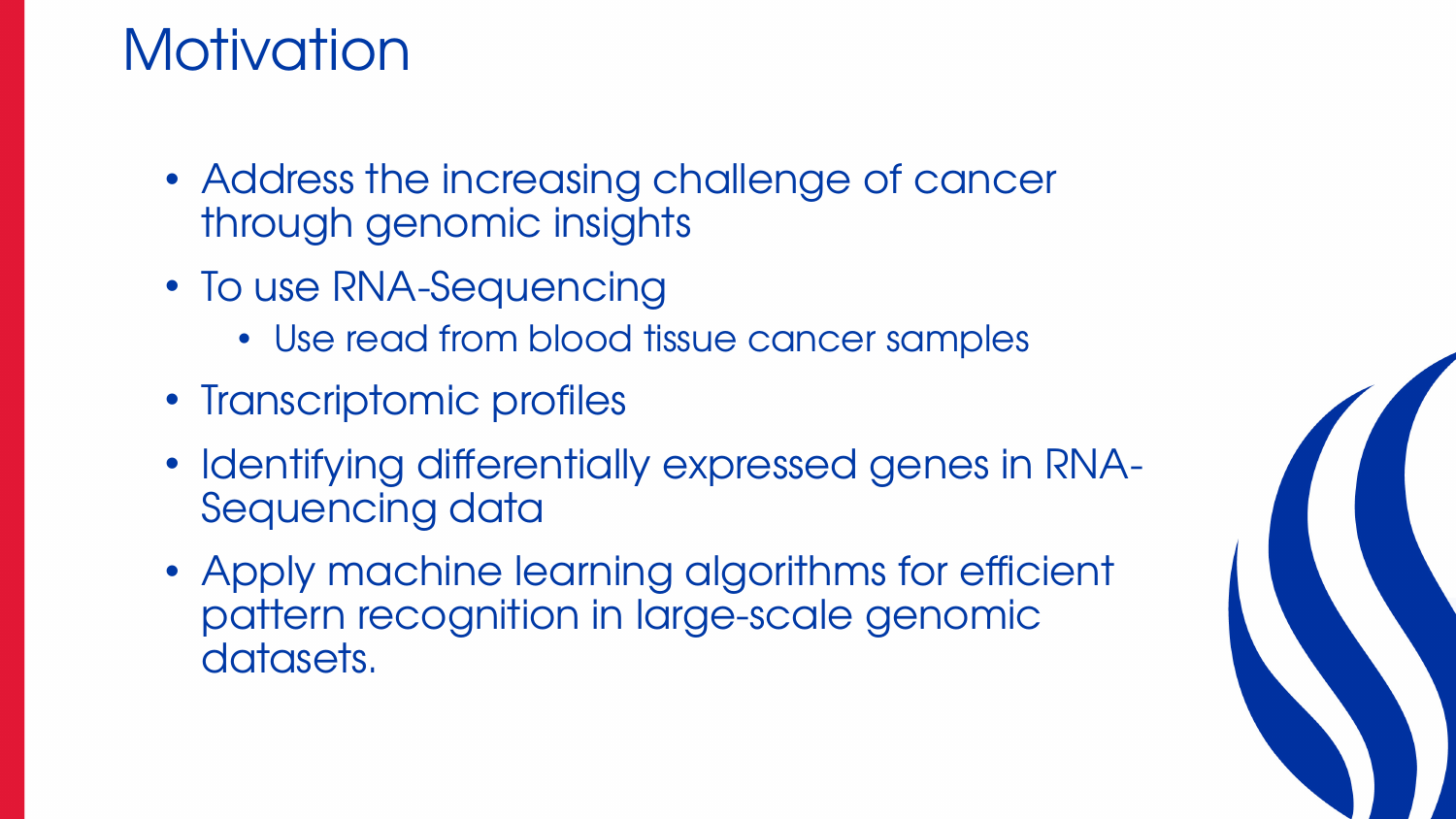

# Motivation
Address the increasing challenge of cancer through genomic insights
To use RNA-Sequencing
Use read from blood tissue cancer samples
Transcriptomic profiles
Identifying differentially expressed genes in RNA-Sequencing data
Apply machine learning algorithms for efficient pattern recognition in large-scale genomic datasets.